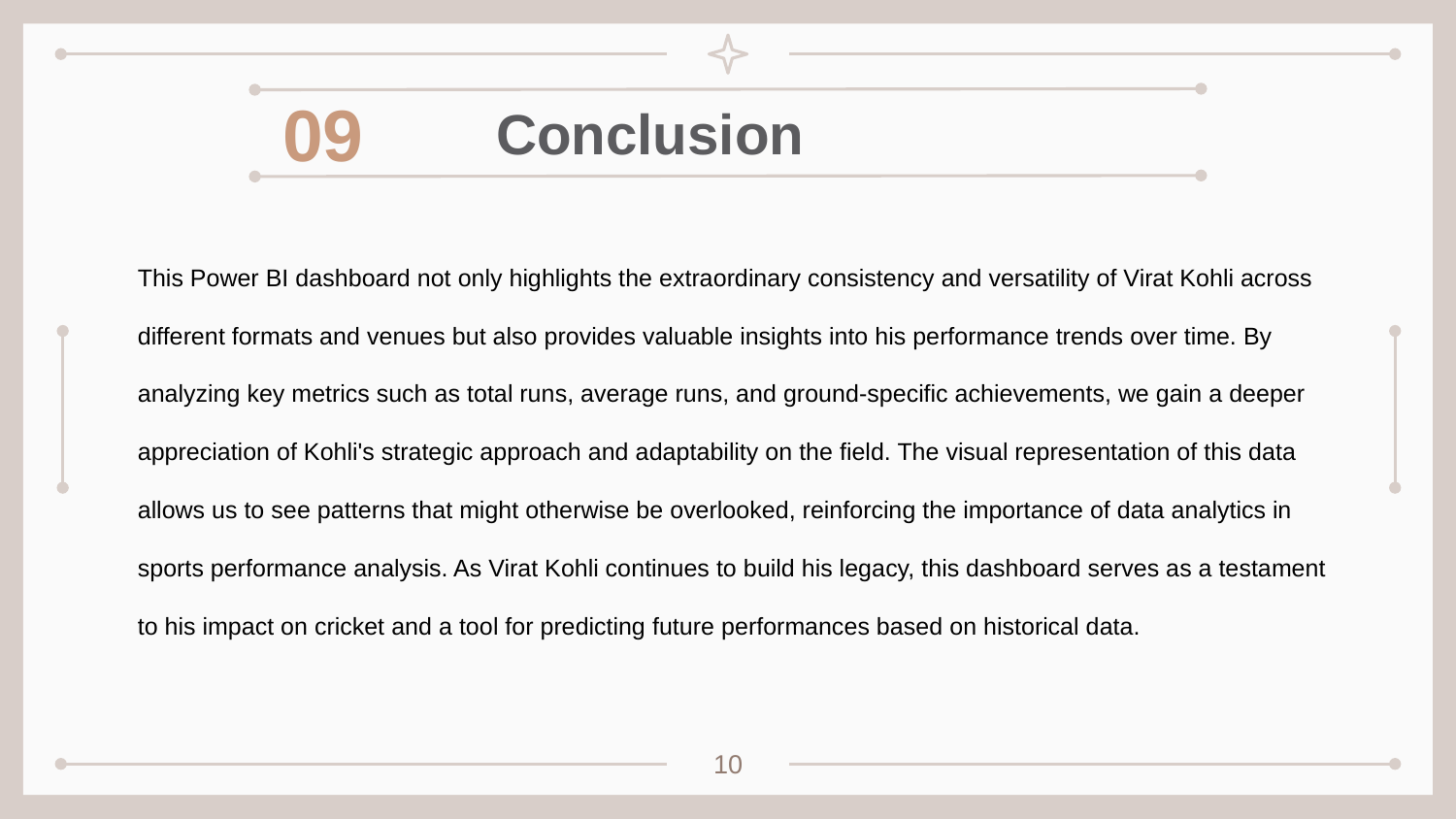

09
# Conclusion
This Power BI dashboard not only highlights the extraordinary consistency and versatility of Virat Kohli across different formats and venues but also provides valuable insights into his performance trends over time. By analyzing key metrics such as total runs, average runs, and ground-specific achievements, we gain a deeper appreciation of Kohli's strategic approach and adaptability on the field. The visual representation of this data allows us to see patterns that might otherwise be overlooked, reinforcing the importance of data analytics in sports performance analysis. As Virat Kohli continues to build his legacy, this dashboard serves as a testament to his impact on cricket and a tool for predicting future performances based on historical data.
10